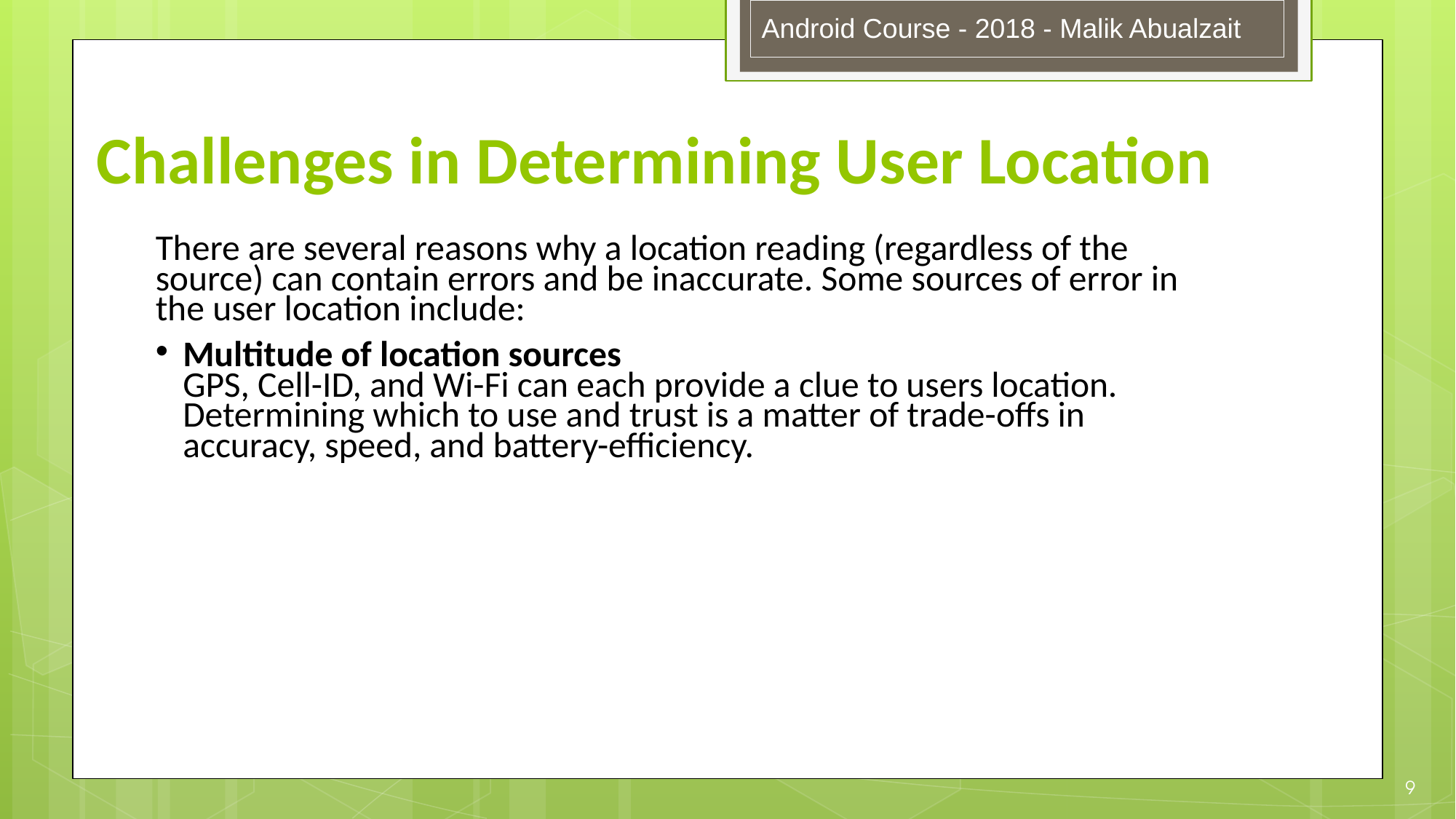

Android Course - 2018 - Malik Abualzait
# Challenges in Determining User Location
There are several reasons why a location reading (regardless of the source) can contain errors and be inaccurate. Some sources of error in the user location include:
Multitude of location sources
GPS, Cell-ID, and Wi-Fi can each provide a clue to users location. Determining which to use and trust is a matter of trade-offs in accuracy, speed, and battery-efficiency.

9